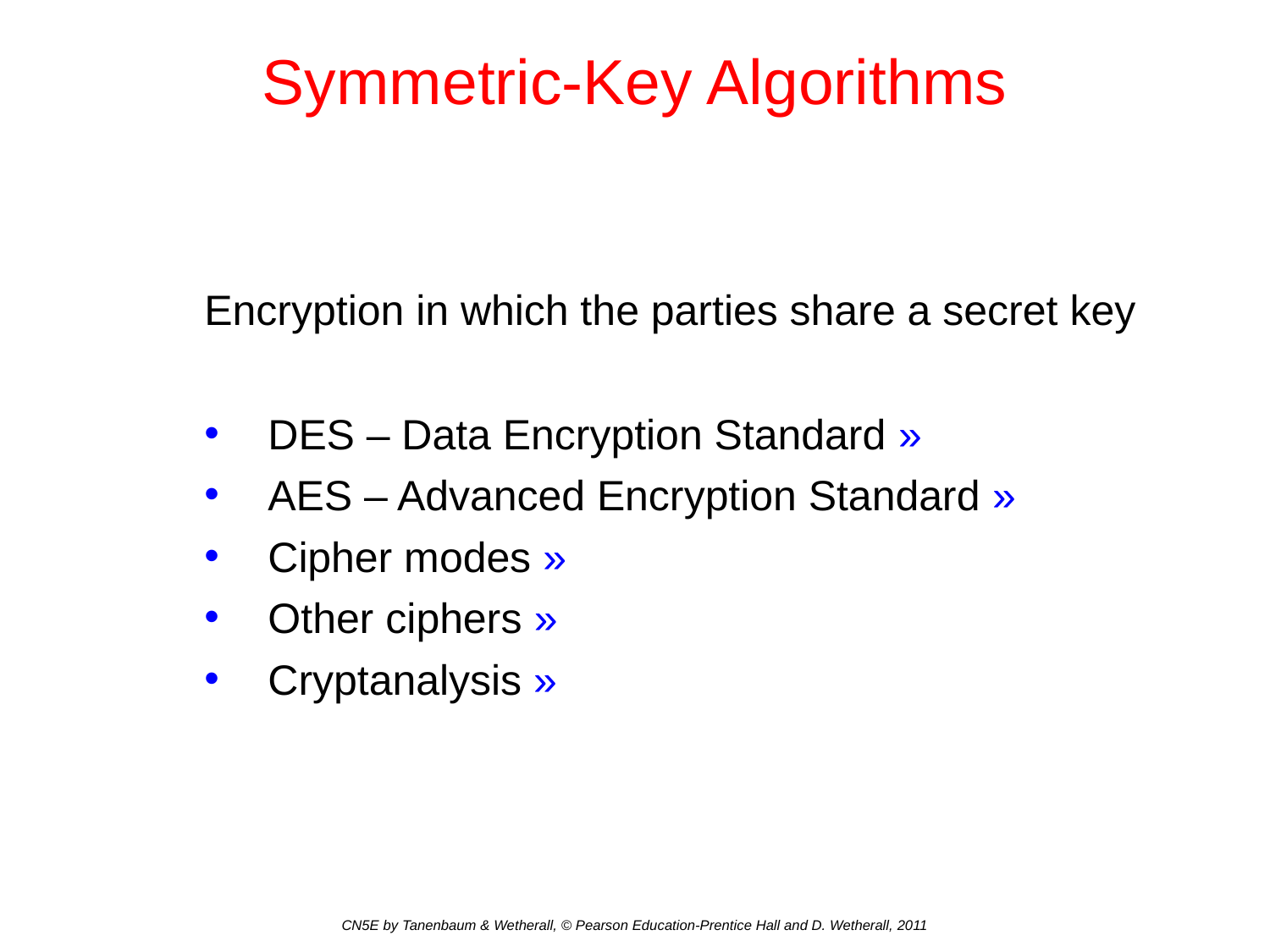

# Symmetric-Key Algorithms
Encryption in which the parties share a secret key

DES – Data Encryption Standard »
AES – Advanced Encryption Standard »
Cipher modes »
Other ciphers »
Cryptanalysis »

CN5E by Tanenbaum & Wetherall, © Pearson Education-Prentice Hall and D. Wetherall, 2011